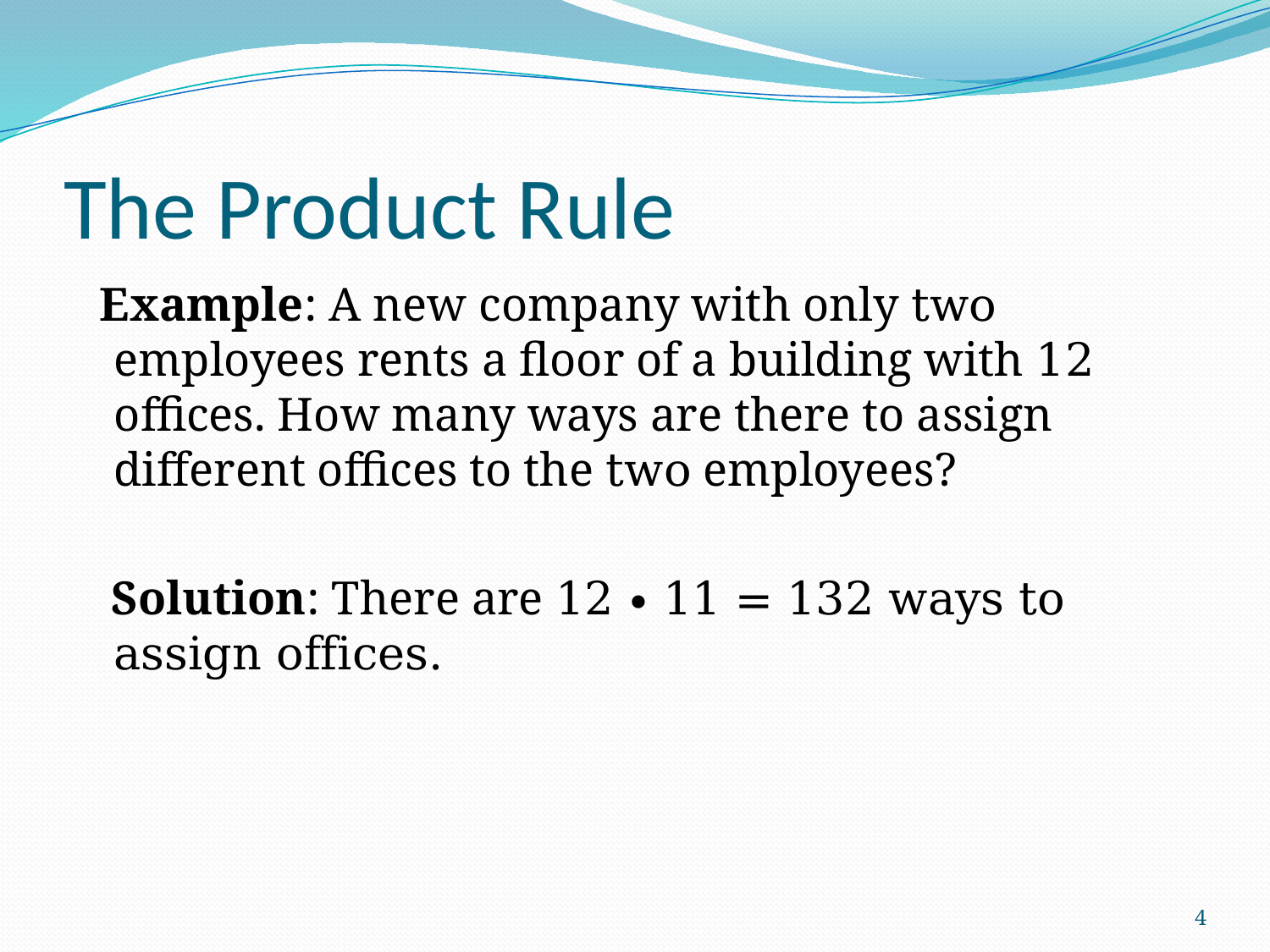

# The Product Rule
  Example: A new company with only two employees rents a floor of a building with 12 offices. How many ways are there to assign different offices to the two employees?

   Solution: There are 12 ∙ 11 = 132 ways to assign offices.
4